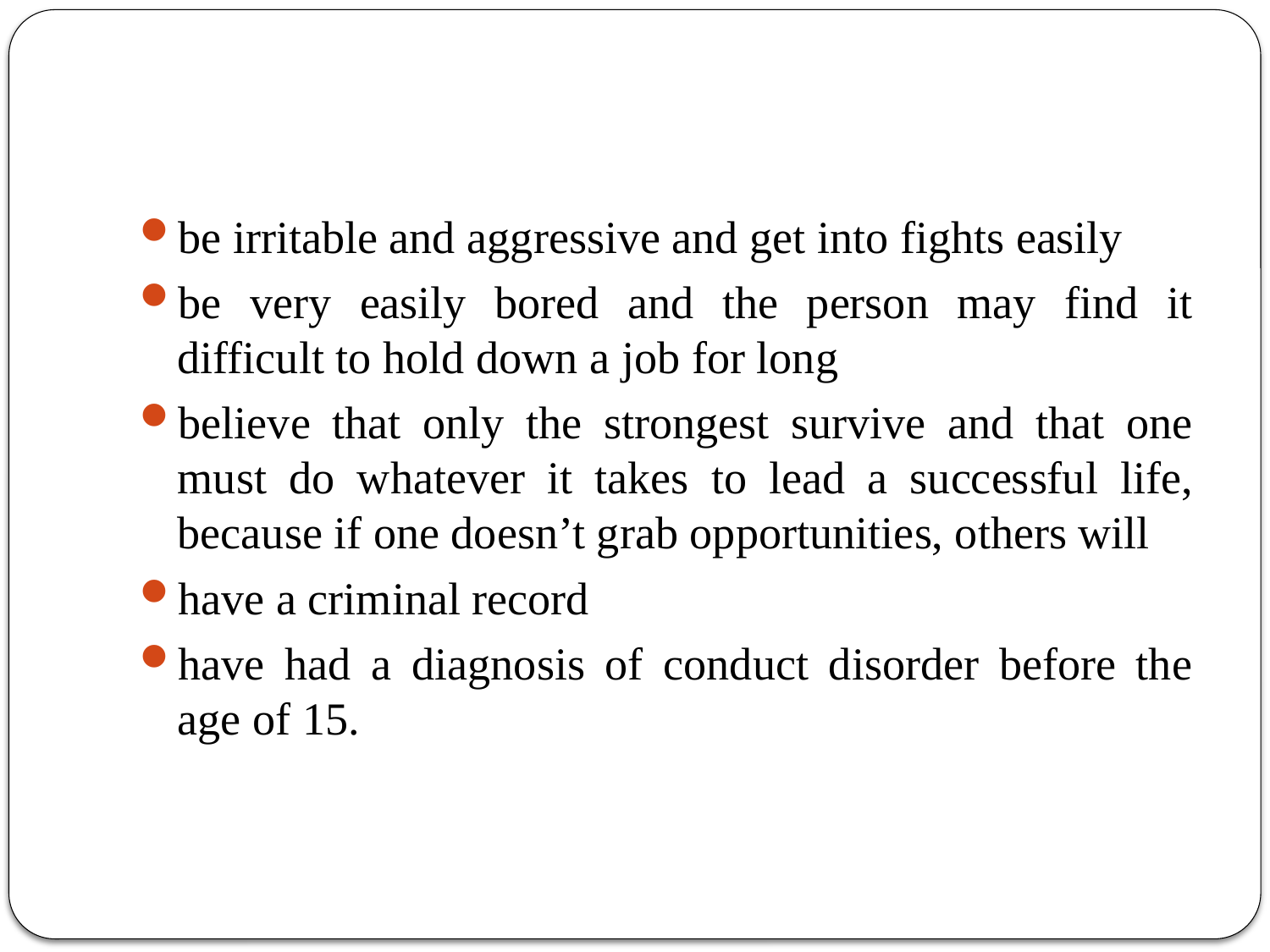

#
be irritable and aggressive and get into fights easily
be very easily bored and the person may find it difficult to hold down a job for long
believe that only the strongest survive and that one must do whatever it takes to lead a successful life, because if one doesn’t grab opportunities, others will
have a criminal record
have had a diagnosis of conduct disorder before the age of 15.